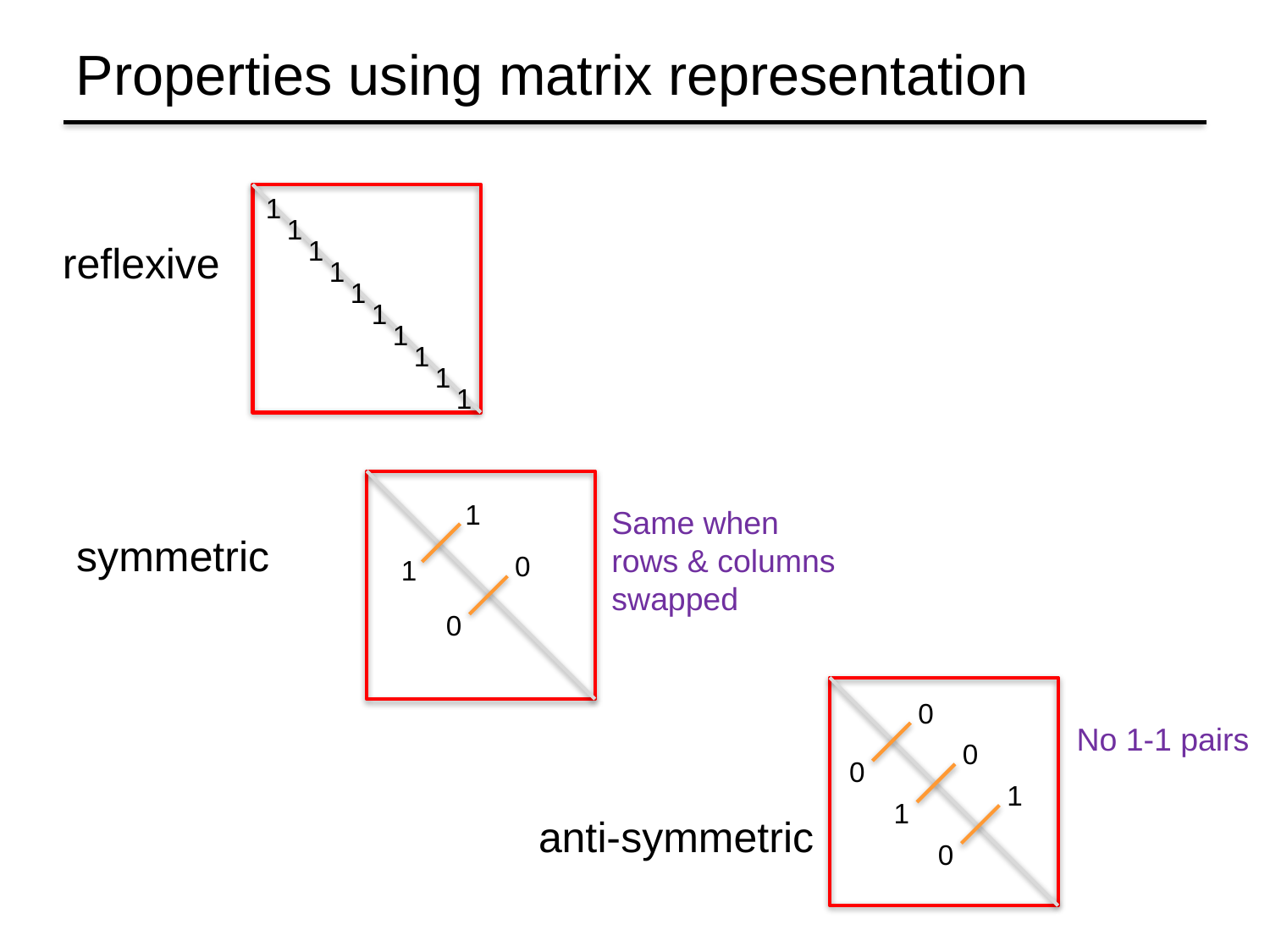

# Properties using matrix representation
1

1
1
reflexive
1
1
1
1
1
1
1

1
1
Same when rows & columns swapped
symmetric
0
0

0
0
0
1
1
0
No 1-1 pairs
anti-symmetric